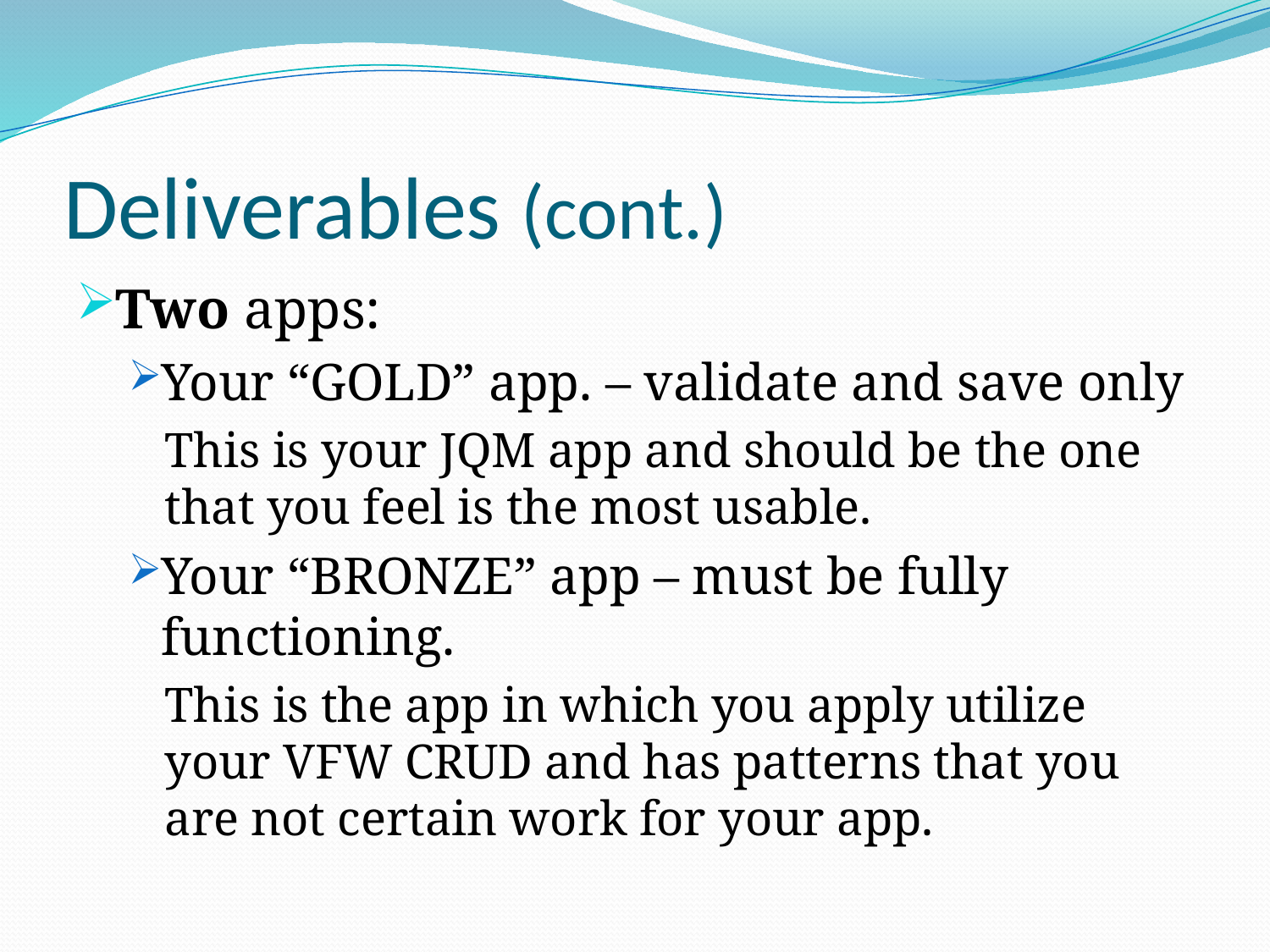

# Deliverables (cont.)
Two apps:
Your “GOLD” app. – validate and save only
This is your JQM app and should be the one that you feel is the most usable.
Your “BRONZE” app – must be fully functioning.
This is the app in which you apply utilize your VFW CRUD and has patterns that you are not certain work for your app.